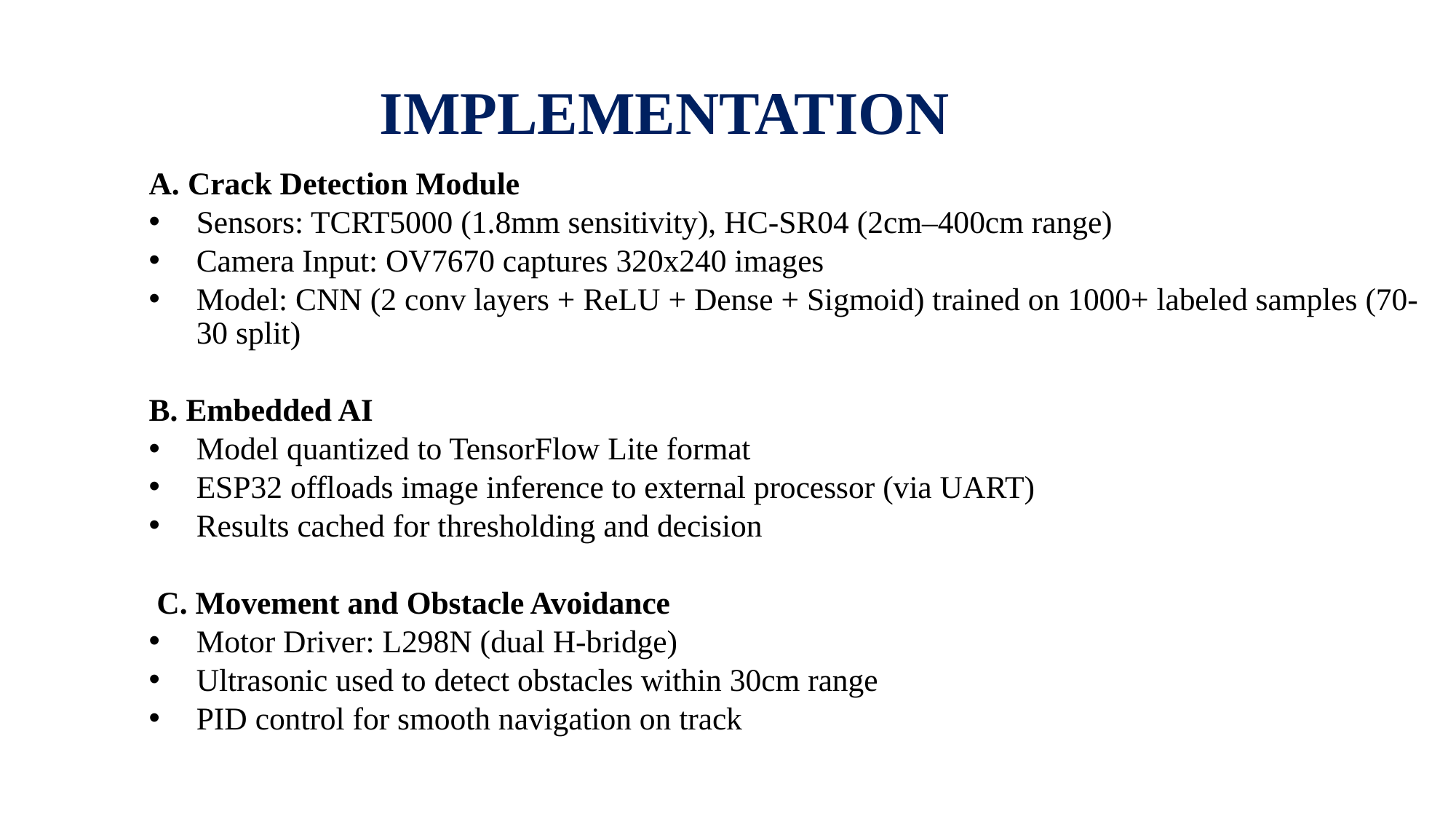

# IMPLEMENTATION
A. Crack Detection Module
Sensors: TCRT5000 (1.8mm sensitivity), HC-SR04 (2cm–400cm range)
Camera Input: OV7670 captures 320x240 images
Model: CNN (2 conv layers + ReLU + Dense + Sigmoid) trained on 1000+ labeled samples (70-30 split)

B. Embedded AI
Model quantized to TensorFlow Lite format
ESP32 offloads image inference to external processor (via UART)
Results cached for thresholding and decision

 C. Movement and Obstacle Avoidance
Motor Driver: L298N (dual H-bridge)
Ultrasonic used to detect obstacles within 30cm range
PID control for smooth navigation on track